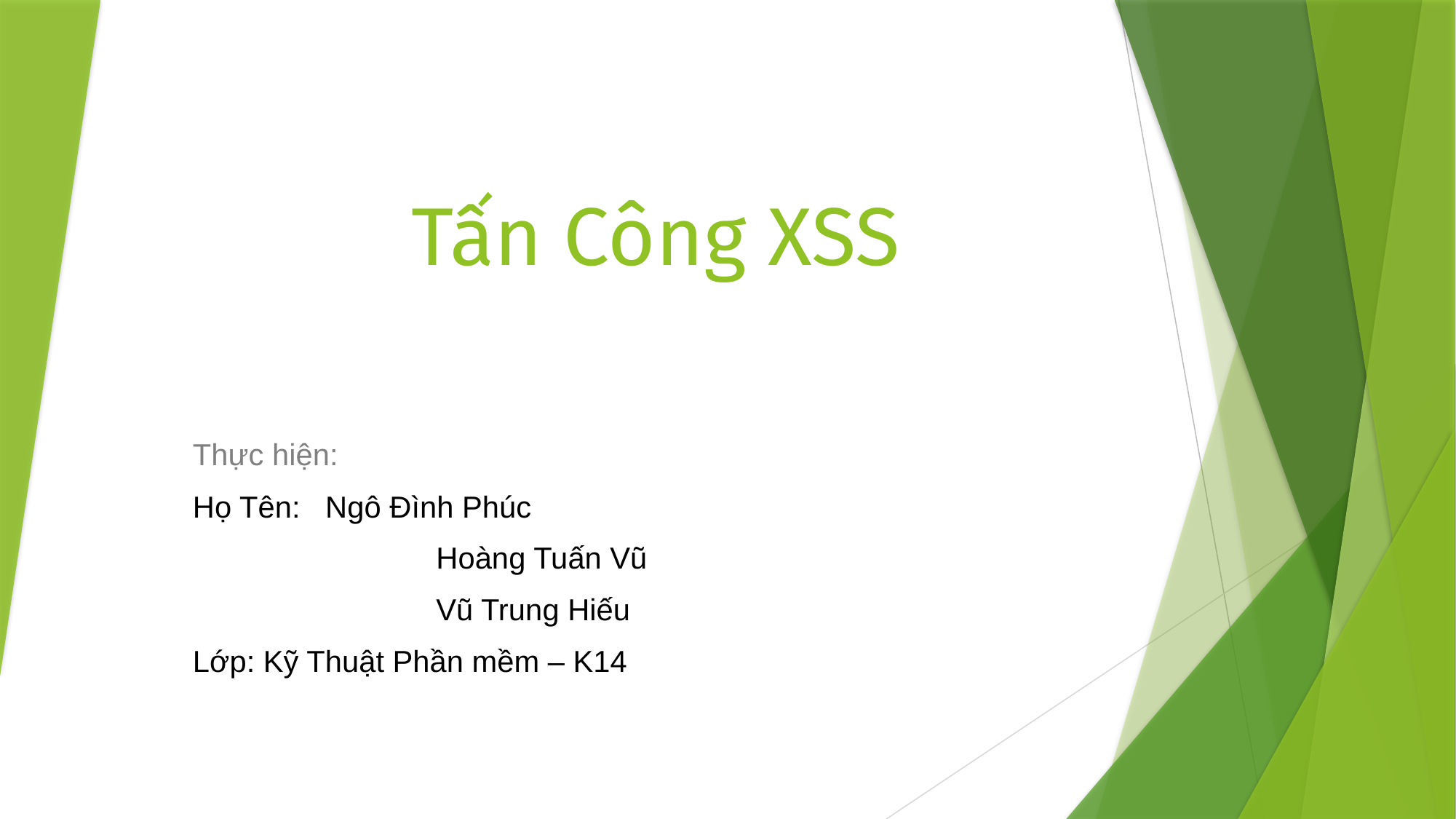

# Tấn Công XSS
Thực hiện:
Họ Tên:   Ngô Đình Phúc
		   Hoàng Tuấn Vũ
		   Vũ Trung Hiếu
Lớp: Kỹ Thuật Phần mềm – K14